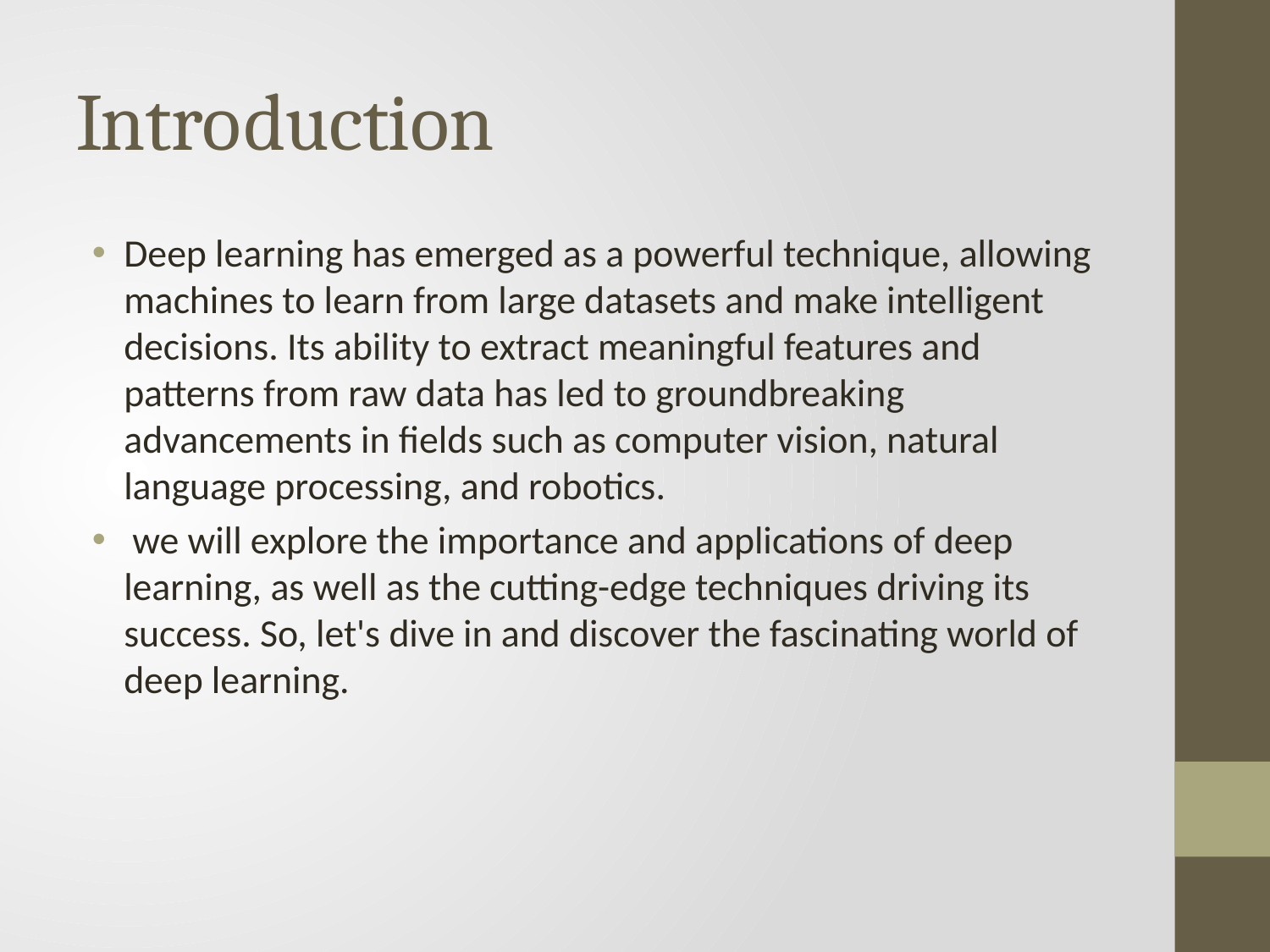

# Introduction
Deep learning has emerged as a powerful technique, allowing machines to learn from large datasets and make intelligent decisions. Its ability to extract meaningful features and patterns from raw data has led to groundbreaking advancements in fields such as computer vision, natural language processing, and robotics.
 we will explore the importance and applications of deep learning, as well as the cutting-edge techniques driving its success. So, let's dive in and discover the fascinating world of deep learning.